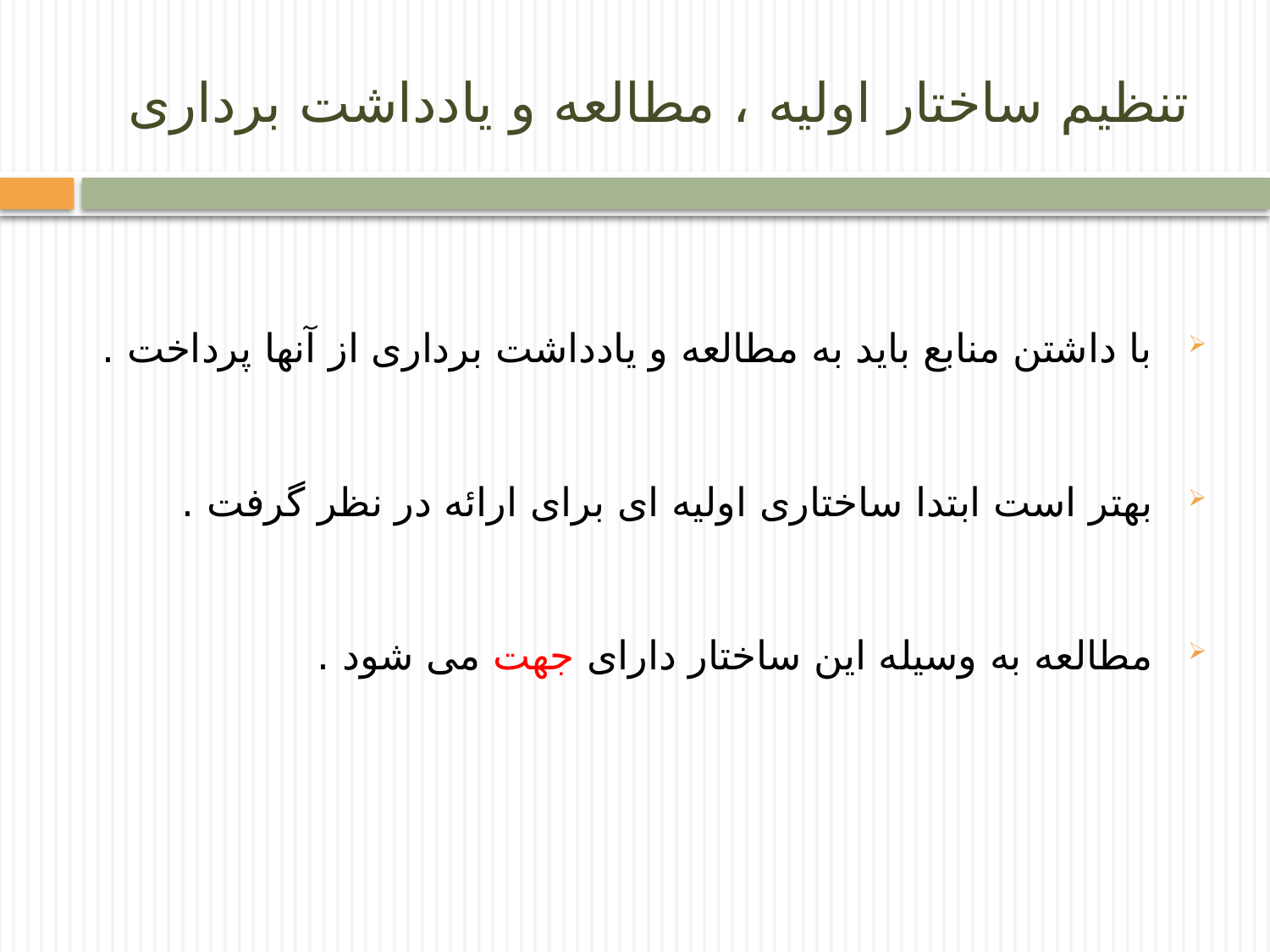

# تنظیم ساختار اولیه ، مطالعه و یادداشت برداری
 با داشتن منابع باید به مطالعه و یادداشت برداری از آنها پرداخت .
 بهتر است ابتدا ساختاری اولیه ای برای ارائه در نظر گرفت .
 مطالعه به وسیله این ساختار دارای جهت می شود .